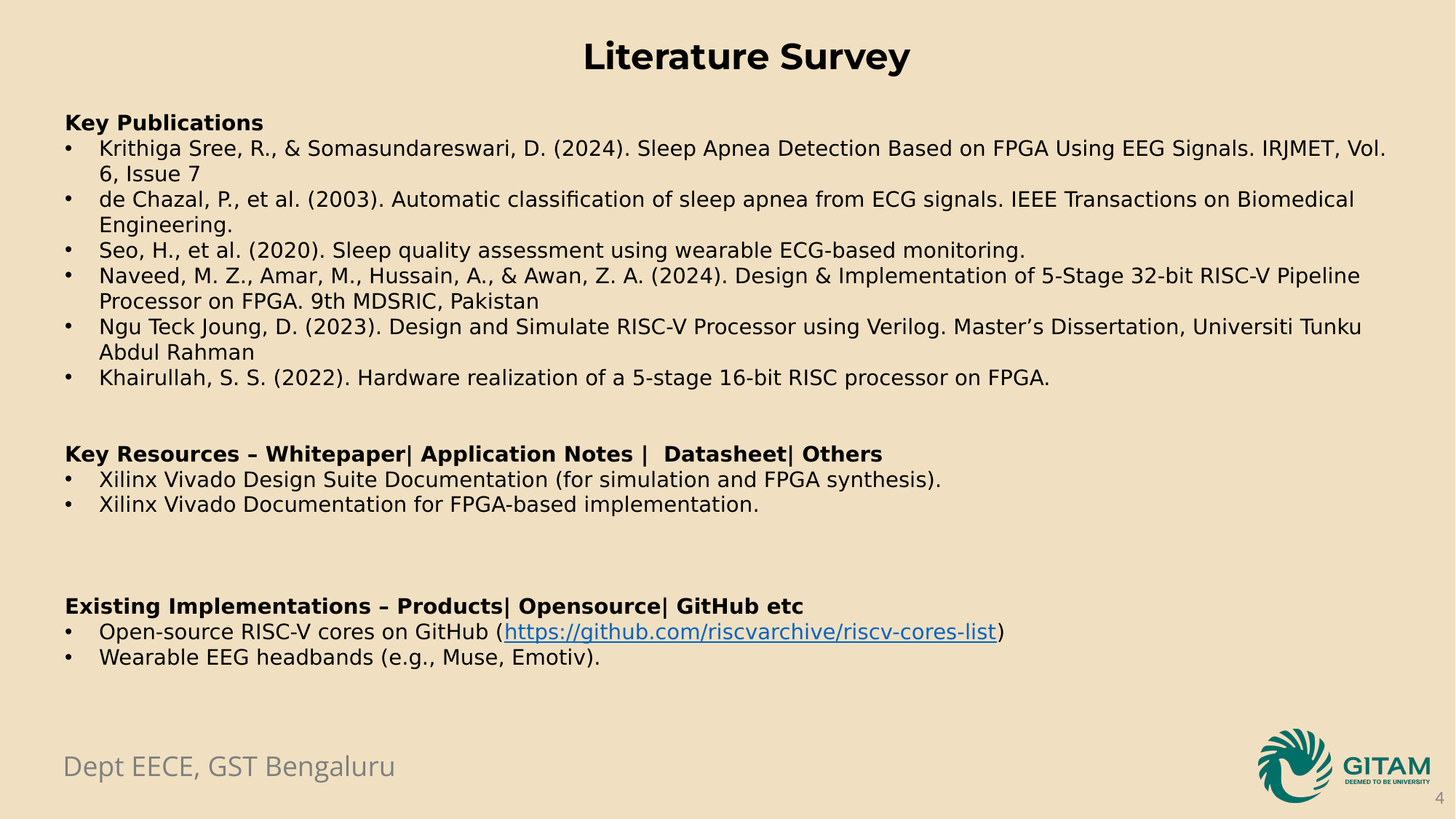

Literature Survey
Key Publications
Krithiga Sree, R., & Somasundareswari, D. (2024). Sleep Apnea Detection Based on FPGA Using EEG Signals. IRJMET, Vol. 6, Issue 7
de Chazal, P., et al. (2003). Automatic classification of sleep apnea from ECG signals. IEEE Transactions on Biomedical Engineering.
Seo, H., et al. (2020). Sleep quality assessment using wearable ECG-based monitoring.
Naveed, M. Z., Amar, M., Hussain, A., & Awan, Z. A. (2024). Design & Implementation of 5-Stage 32-bit RISC-V Pipeline Processor on FPGA. 9th MDSRIC, Pakistan
Ngu Teck Joung, D. (2023). Design and Simulate RISC-V Processor using Verilog. Master’s Dissertation, Universiti Tunku Abdul Rahman
Khairullah, S. S. (2022). Hardware realization of a 5-stage 16-bit RISC processor on FPGA.

Key Resources – Whitepaper| Application Notes |  Datasheet| Others
Xilinx Vivado Design Suite Documentation (for simulation and FPGA synthesis).
Xilinx Vivado Documentation for FPGA-based implementation.

Existing Implementations – Products| Opensource| GitHub etc
Open-source RISC-V cores on GitHub (https://github.com/riscvarchive/riscv-cores-list)
Wearable EEG headbands (e.g., Muse, Emotiv).

4